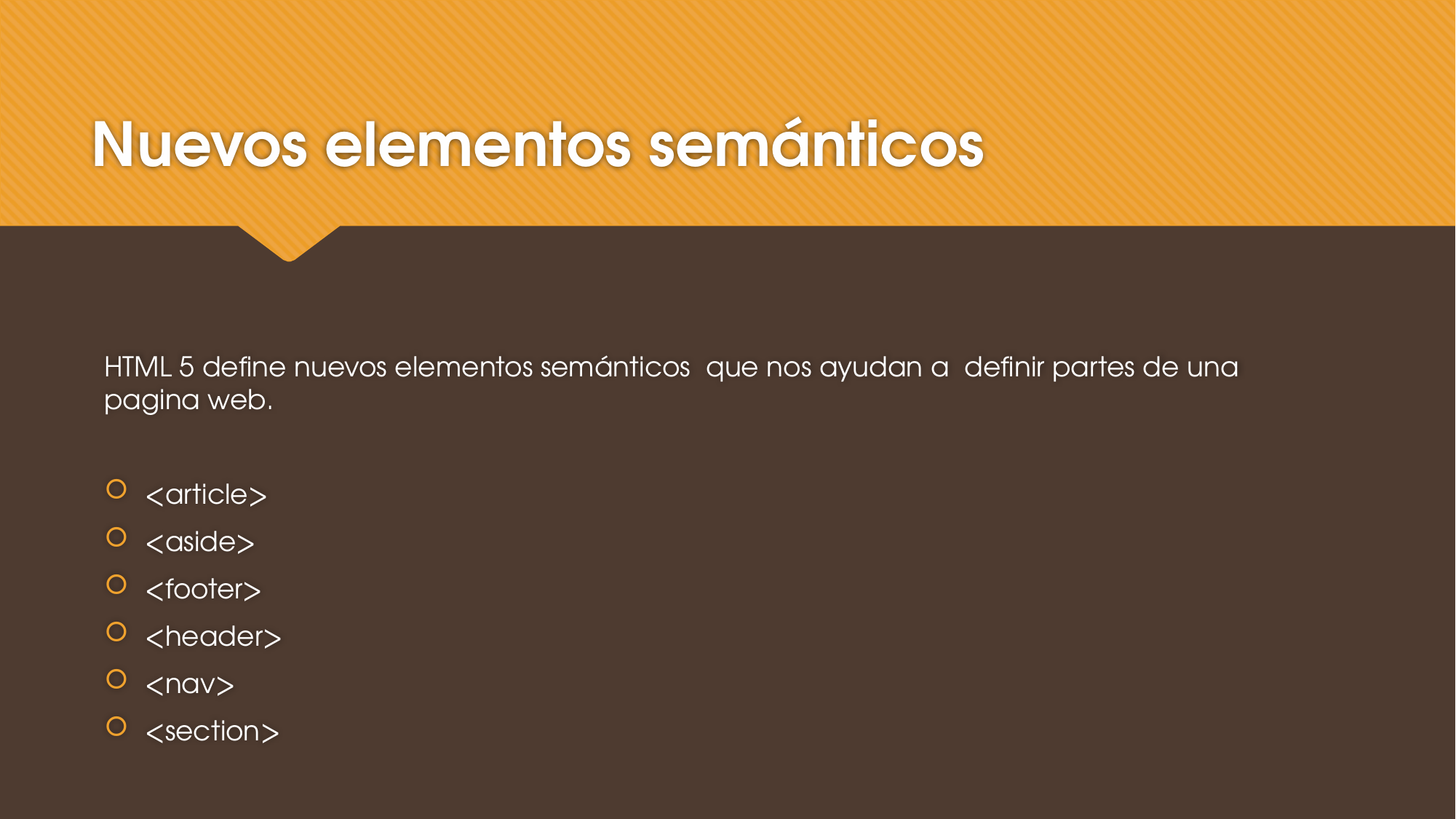

# Nuevos elementos semánticos
HTML 5 define nuevos elementos semánticos  que nos ayudan a  definir partes de una pagina web.

<article>
<aside>
<footer>
<header>
<nav>
<section>